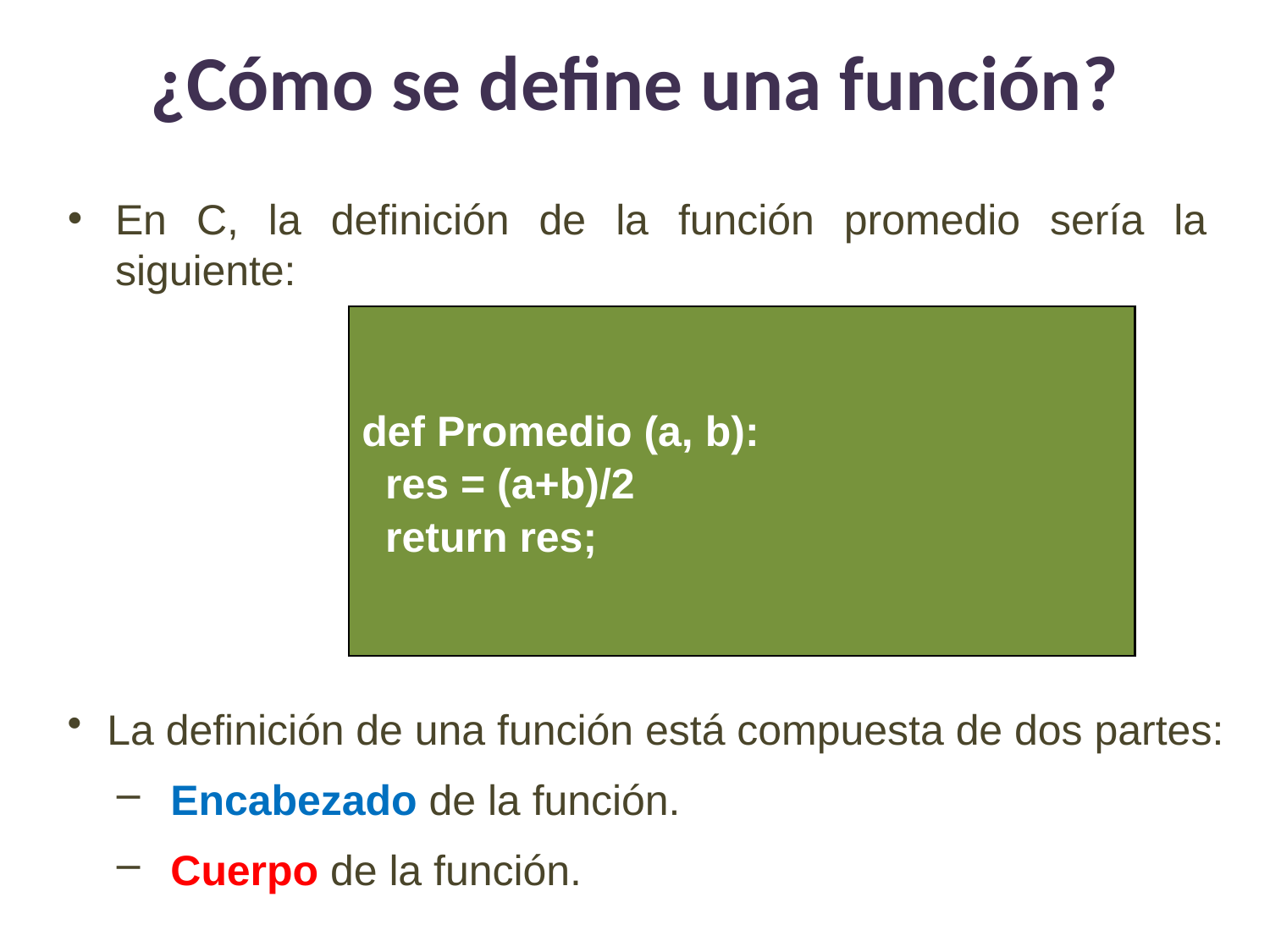

# ¿Cómo se define una función?
En C, la definición de la función promedio sería la siguiente:

def Promedio (a, b):
  res = (a+b)/2
  return res;
La definición de una función está compuesta de dos partes:
  Encabezado de la función.
  Cuerpo de la función.